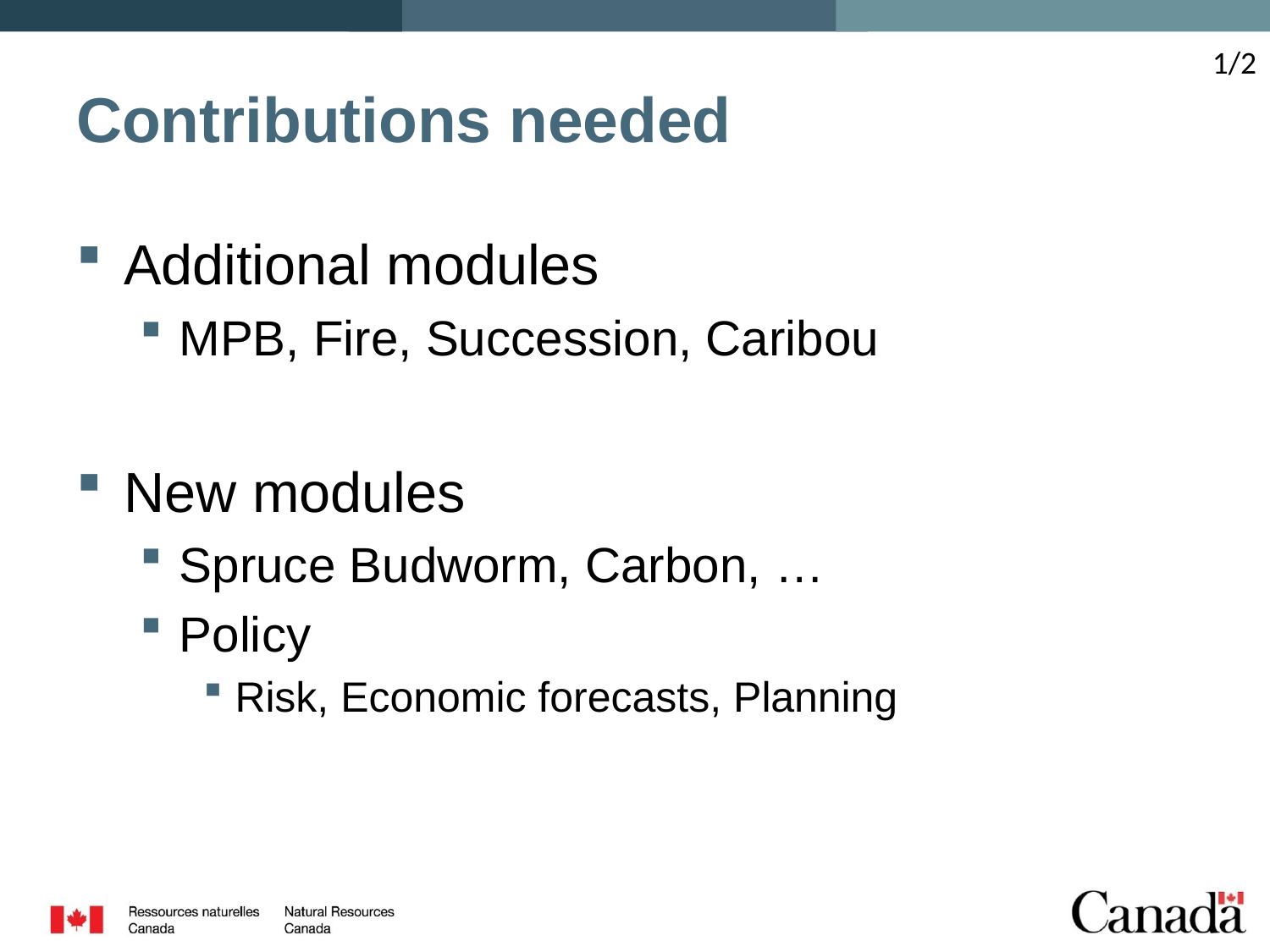

1/2
# Contributions needed
Additional modules
MPB, Fire, Succession, Caribou

New modules
Spruce Budworm, Carbon, …
Policy
Risk, Economic forecasts, Planning